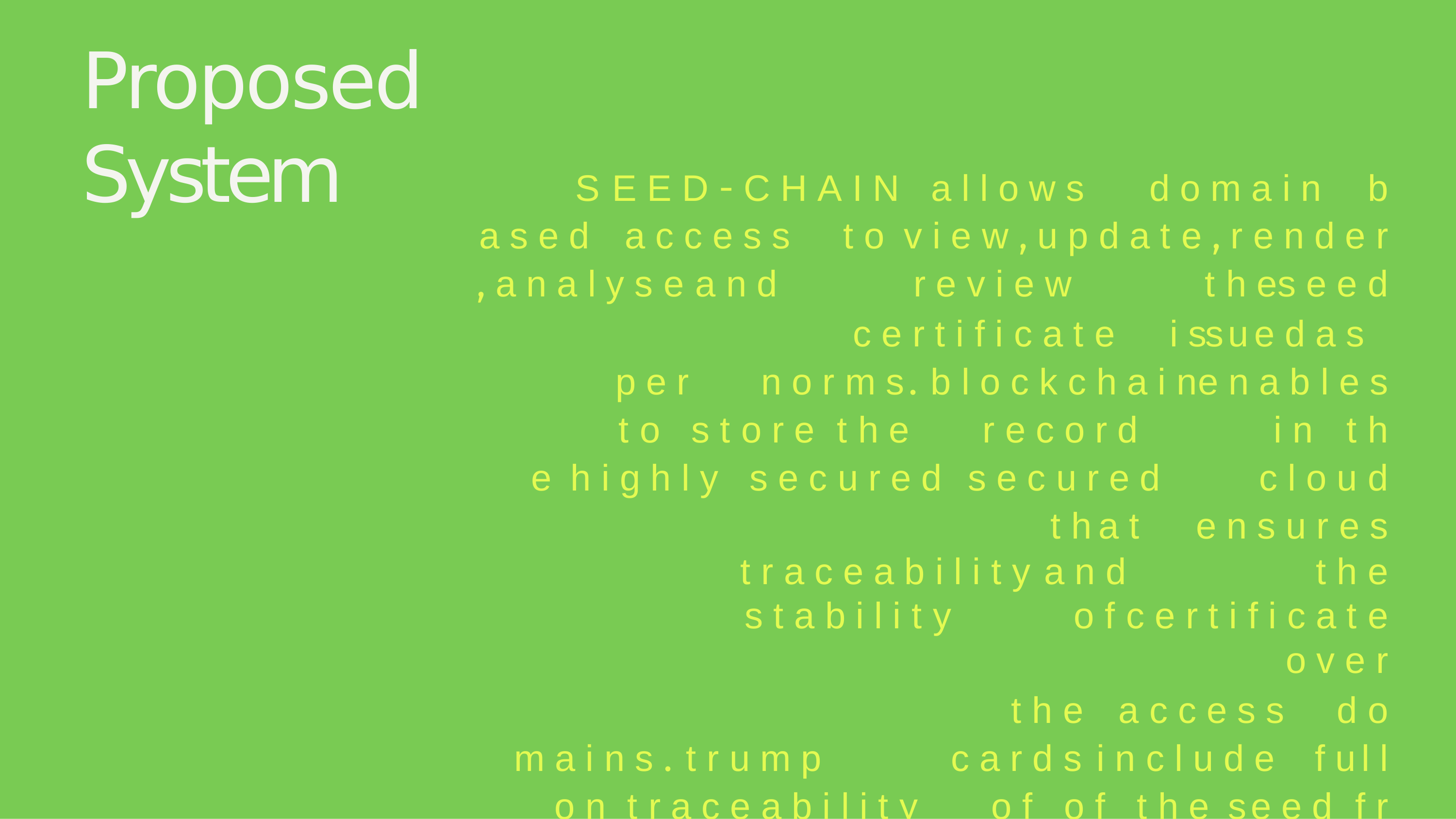

# Proposed System
S  E E D - C H A I N	a l l o w s	d o m a i n	b a s e d	a c c e s s	t o  v i e w , u p d a t e , r e n d e r , a n a l y s e	a n d		r e v i e w		t h e	s e e d
c e r t i f i c a t e	i s s u e d	a s		p e r	n o r m s .  b l o c k c h a i n	e n a b l e s	t o	s t o r e	t h e		r e c o r d		i n	t h e  h i g h l y	s e c u r e d	s e c u r e d		c l o u d	t h a t	e n s u r e s
t r a c e a b i l i t y	a n d	t h e	s t a b i l i t y	o f	c e r t i f i c a t e	o v e r
t h e	a c c e s s	d o m a i n s .  t r u m p		c a r d s	i n c l u d e	f u l l	o n	t r a c e a b i l i t y		o f	o f	t h e  s e e d	f r o m	f a r m	t o	f a r m ,	v a l i d	c h e c k p o i n t s ,
p r o m o t e	m u t a b l e	t h e r e b y	a u g m e n t s	t h e	e x i s t i n g
s u p p l y	c h a i n .